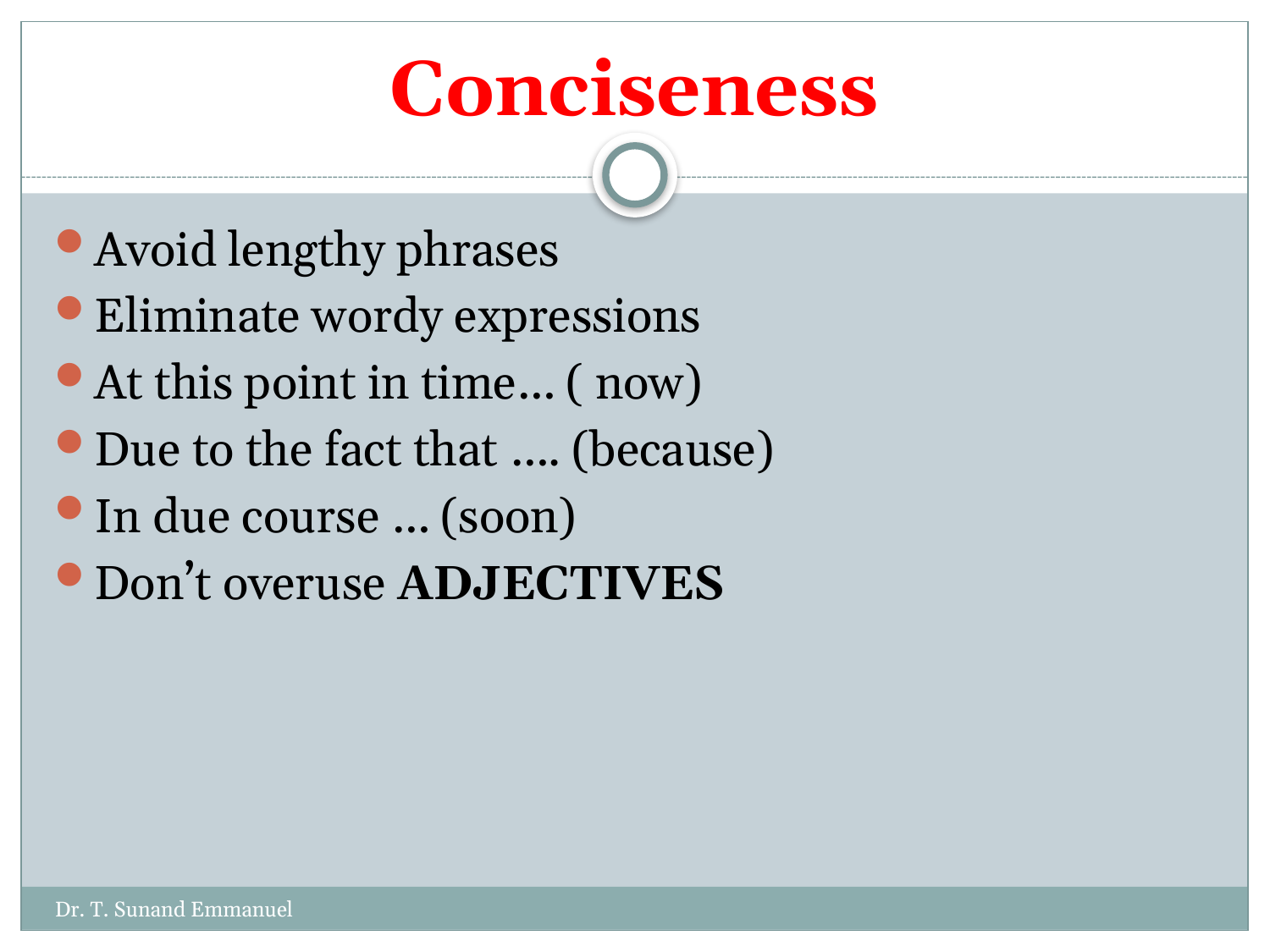

# Conciseness
Avoid lengthy phrases
Eliminate wordy expressions
At this point in time… ( now)
Due to the fact that …. (because)
In due course … (soon)
Don’t overuse ADJECTIVES

Dr. T. Sunand Emmanuel